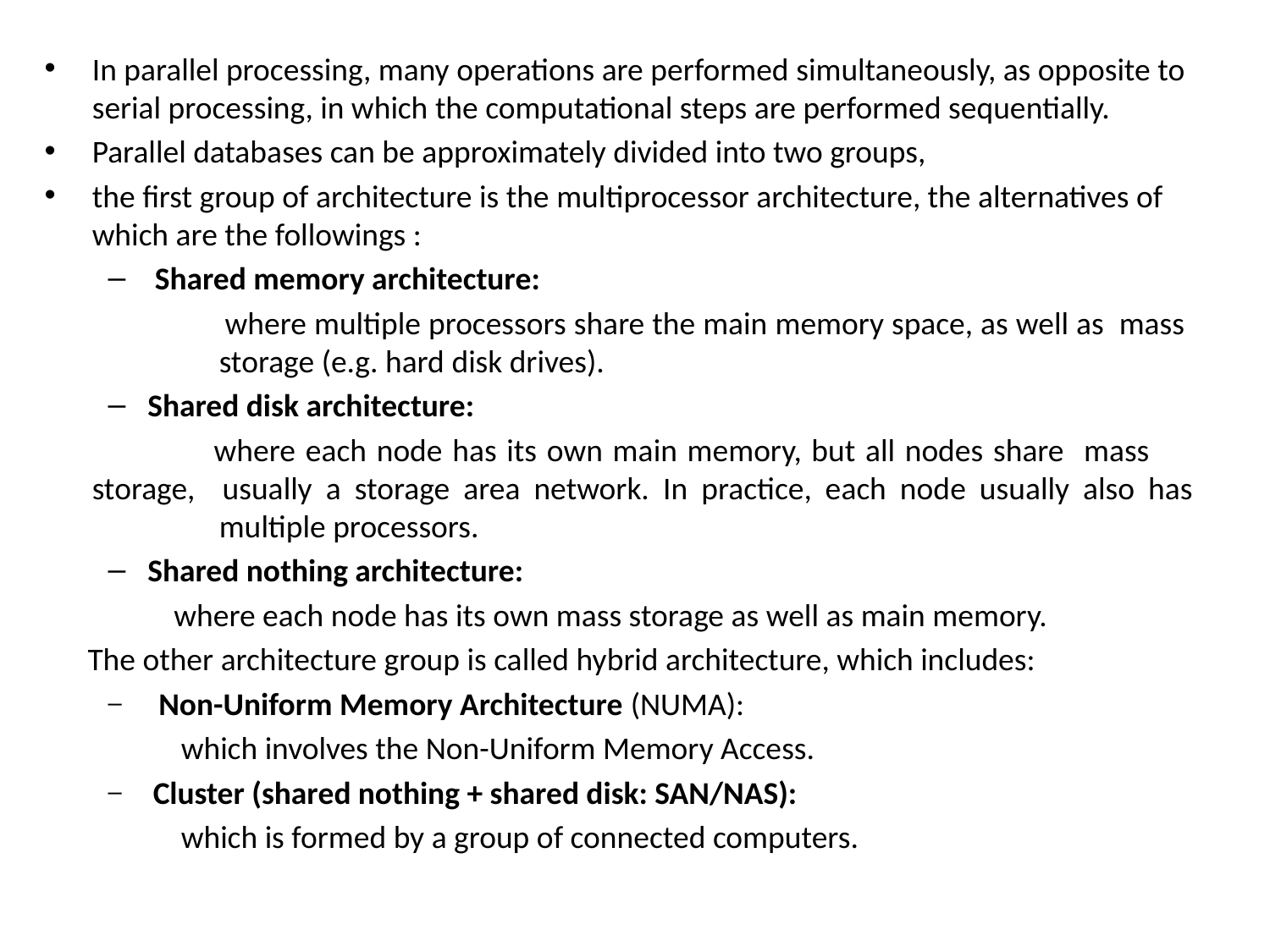

In parallel processing, many operations are performed simultaneously, as opposite to serial processing, in which the computational steps are performed sequentially.
Parallel databases can be approximately divided into two groups,
the first group of architecture is the multiprocessor architecture, the alternatives of which are the followings :
 Shared memory architecture:
            	where multiple processors share the main memory space, as well as  mass  	storage (e.g. hard disk drives).
Shared disk architecture:
                 where each node has its own main memory, but all nodes share  mass 	storage,  usually a storage area network. In practice, each node usually also has 	multiple processors.
Shared nothing architecture:
                  where each node has its own mass storage as well as main memory.
      The other architecture group is called hybrid architecture, which includes:
  Non-Uniform Memory Architecture (NUMA):
                   which involves the Non-Uniform Memory Access.
 Cluster (shared nothing + shared disk: SAN/NAS):
                   which is formed by a group of connected computers.